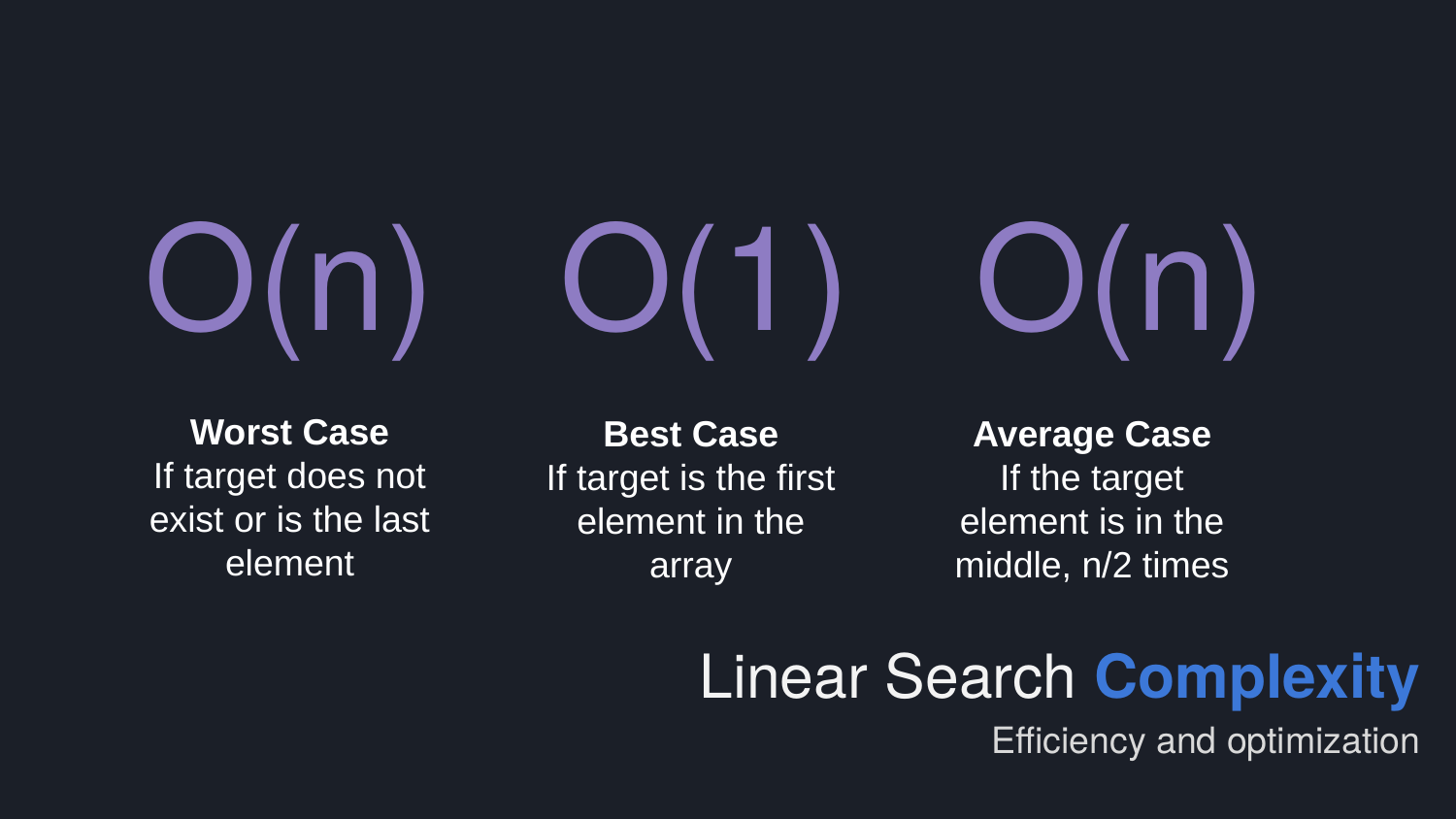

O(n)
O(1)
O(n)
Worst Case
If target does not exist or is the last element
Best Case
If target is the first element in the array
Average Case
If the target element is in the middle, n/2 times
# Linear Search Complexity
Efficiency and optimization